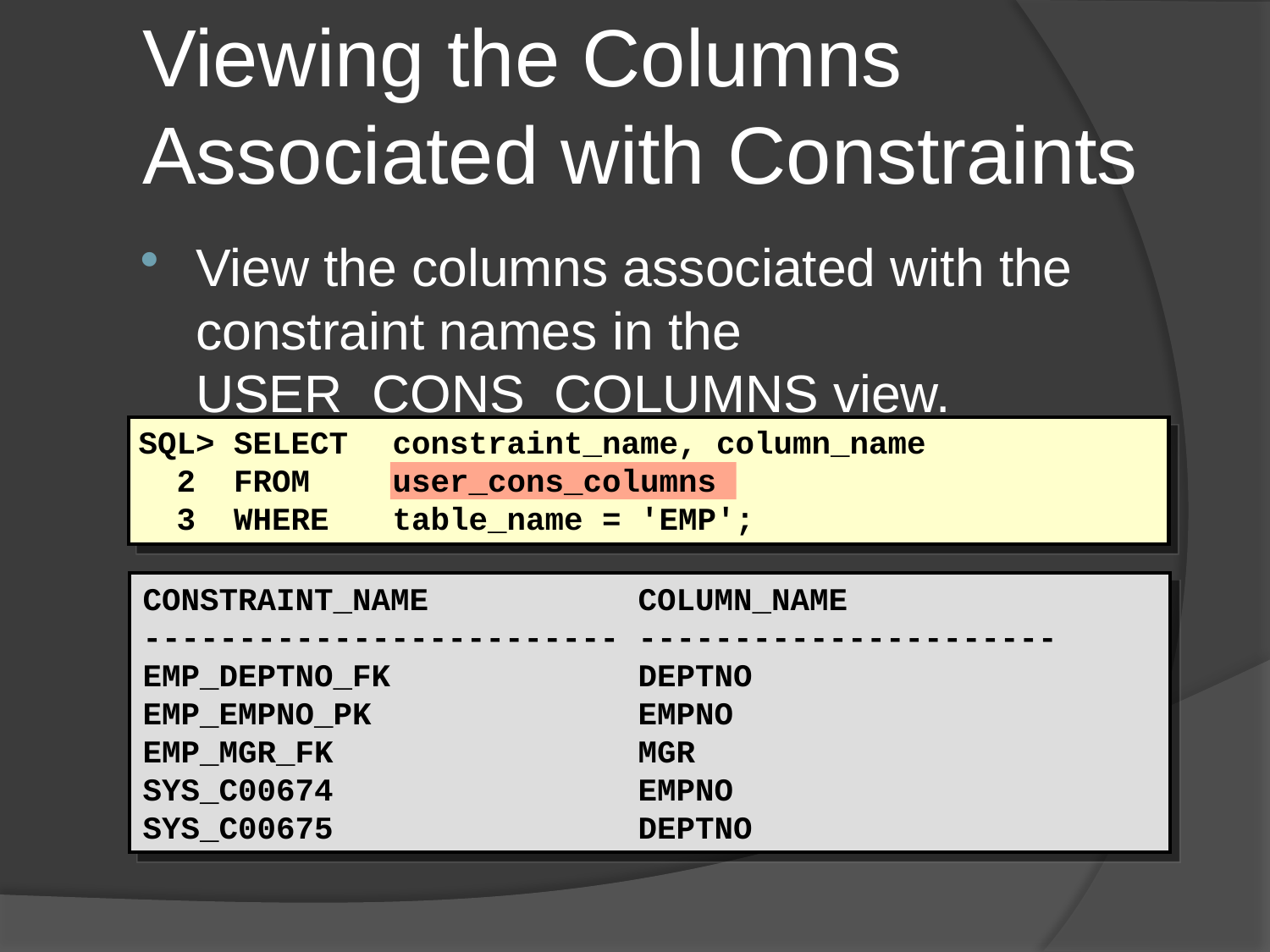

# Viewing the Columns Associated with Constraints
View the columns associated with the constraint names in the USER_CONS_COLUMNS view.
SQL> SELECT	constraint_name, column_name
  2  FROM	user_cons_columns
  3  WHERE	table_name = 'EMP';

CONSTRAINT_NAME           COLUMN_NAME
------------------------- ----------------------
EMP_DEPTNO_FK             DEPTNO
EMP_EMPNO_PK              EMPNO
EMP_MGR_FK                MGR
SYS_C00674                EMPNO
SYS_C00675                DEPTNO